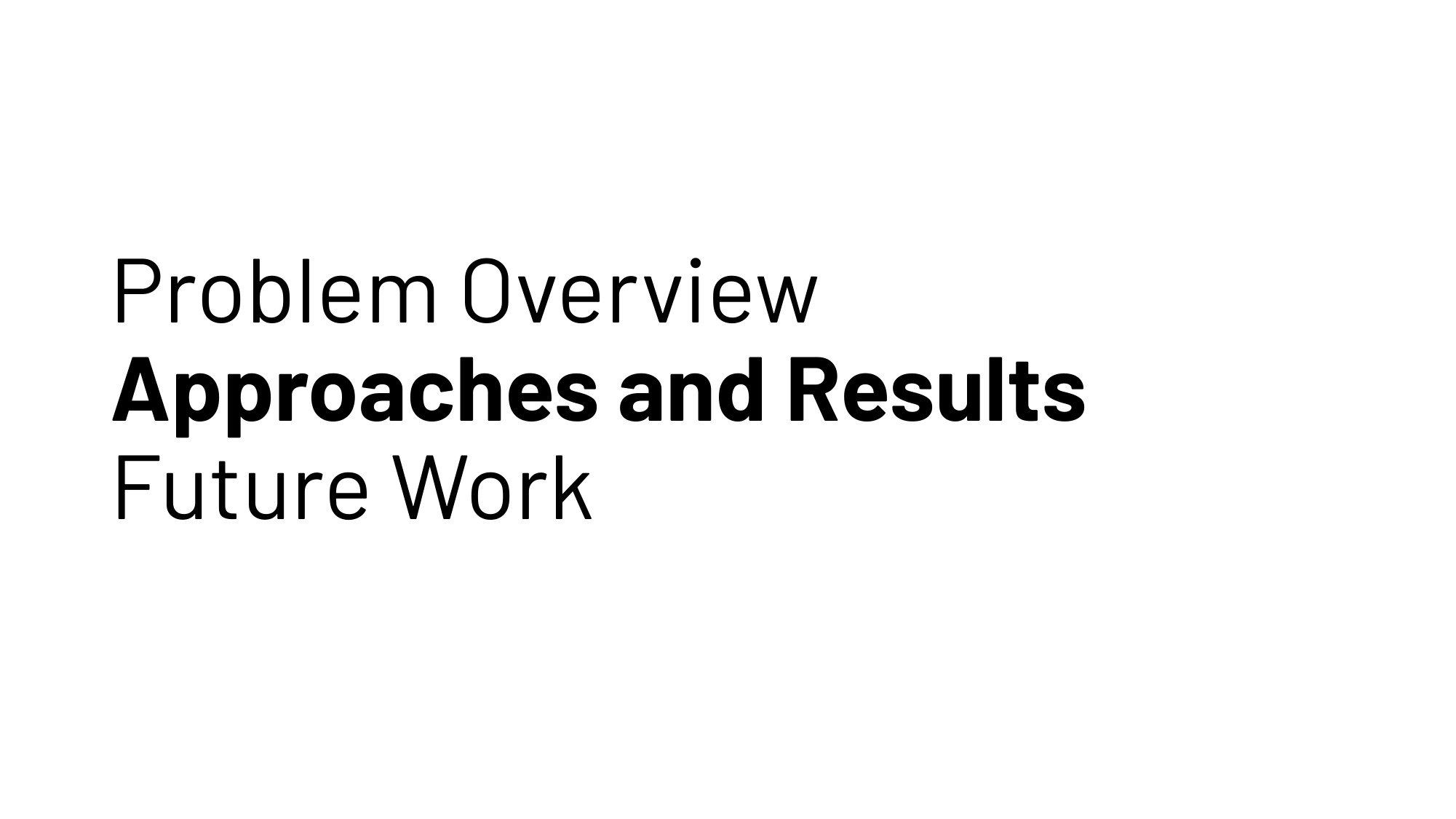

# Problem Overview Approaches and Results Future Work